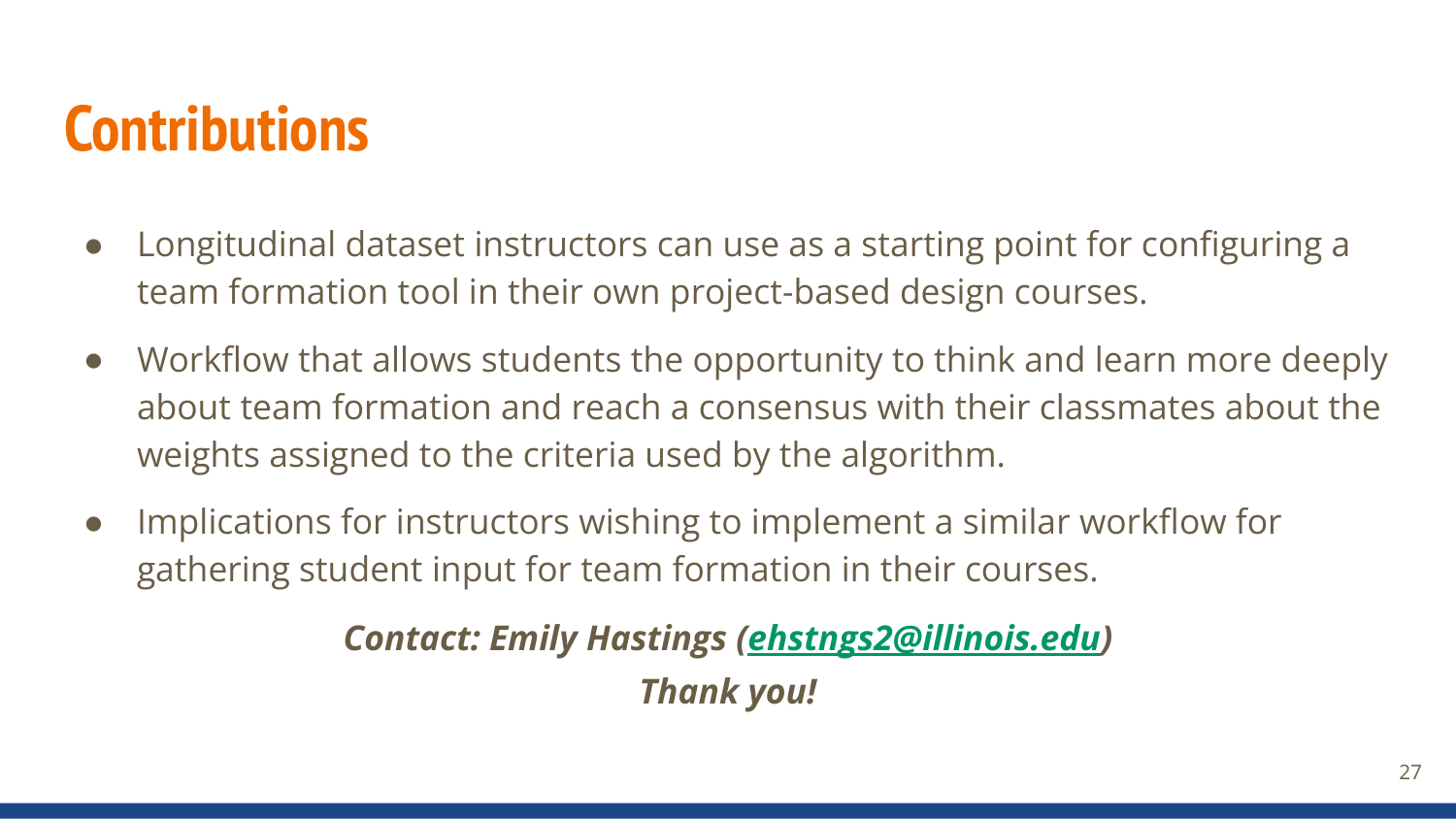

# Contributions
Longitudinal dataset instructors can use as a starting point for configuring a team formation tool in their own project-based design courses.
Workflow that allows students the opportunity to think and learn more deeply about team formation and reach a consensus with their classmates about the weights assigned to the criteria used by the algorithm.
Implications for instructors wishing to implement a similar workflow for gathering student input for team formation in their courses.
Contact: Emily Hastings (ehstngs2@illinois.edu)
Thank you!

27